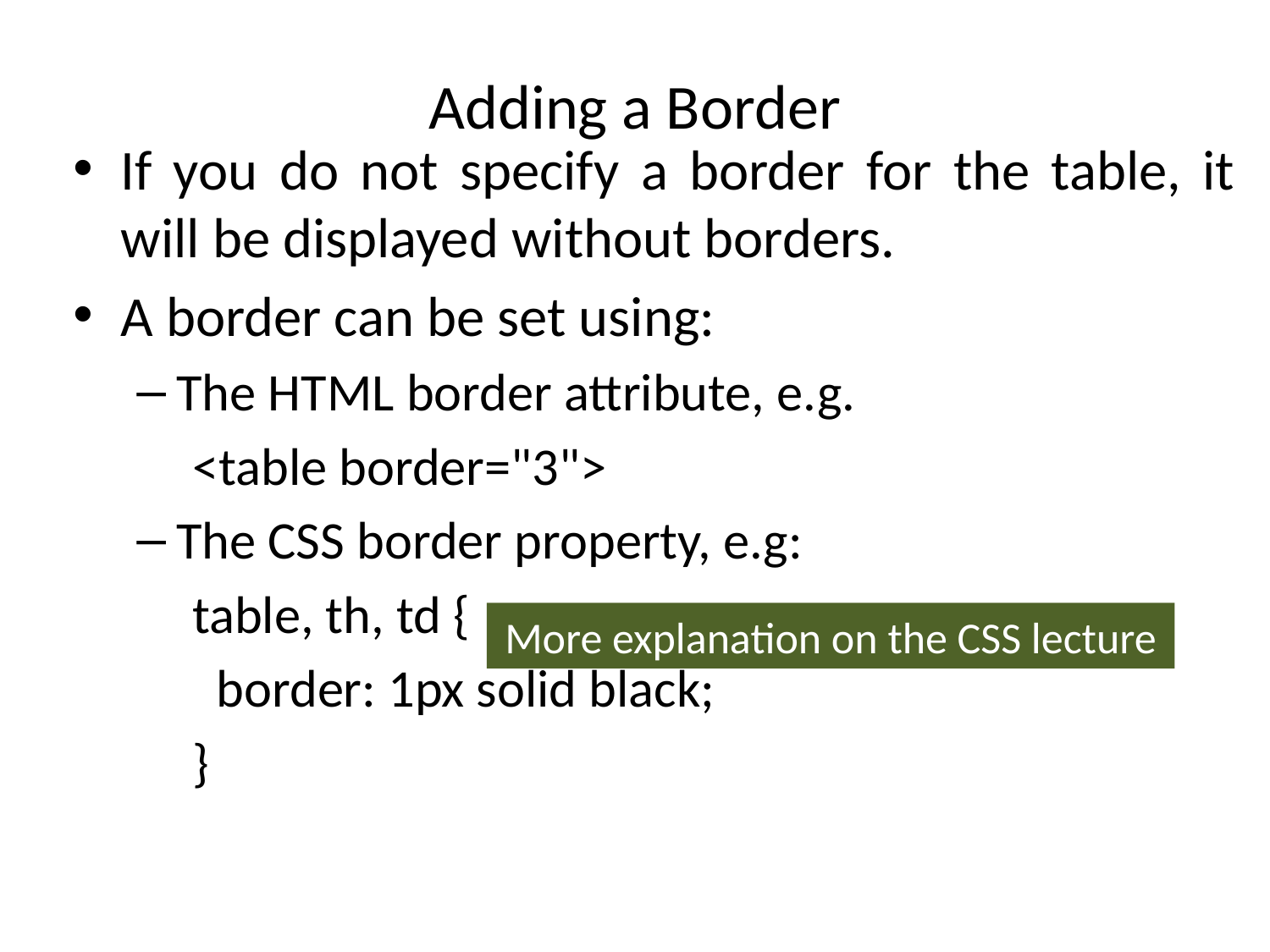

# Adding a Border
If you do not specify a border for the table, it will be displayed without borders.
A border can be set using:
The HTML border attribute, e.g.
<table border="3">
The CSS border property, e.g:
table, th, td {
  border: 1px solid black;
}
More explanation on the CSS lecture